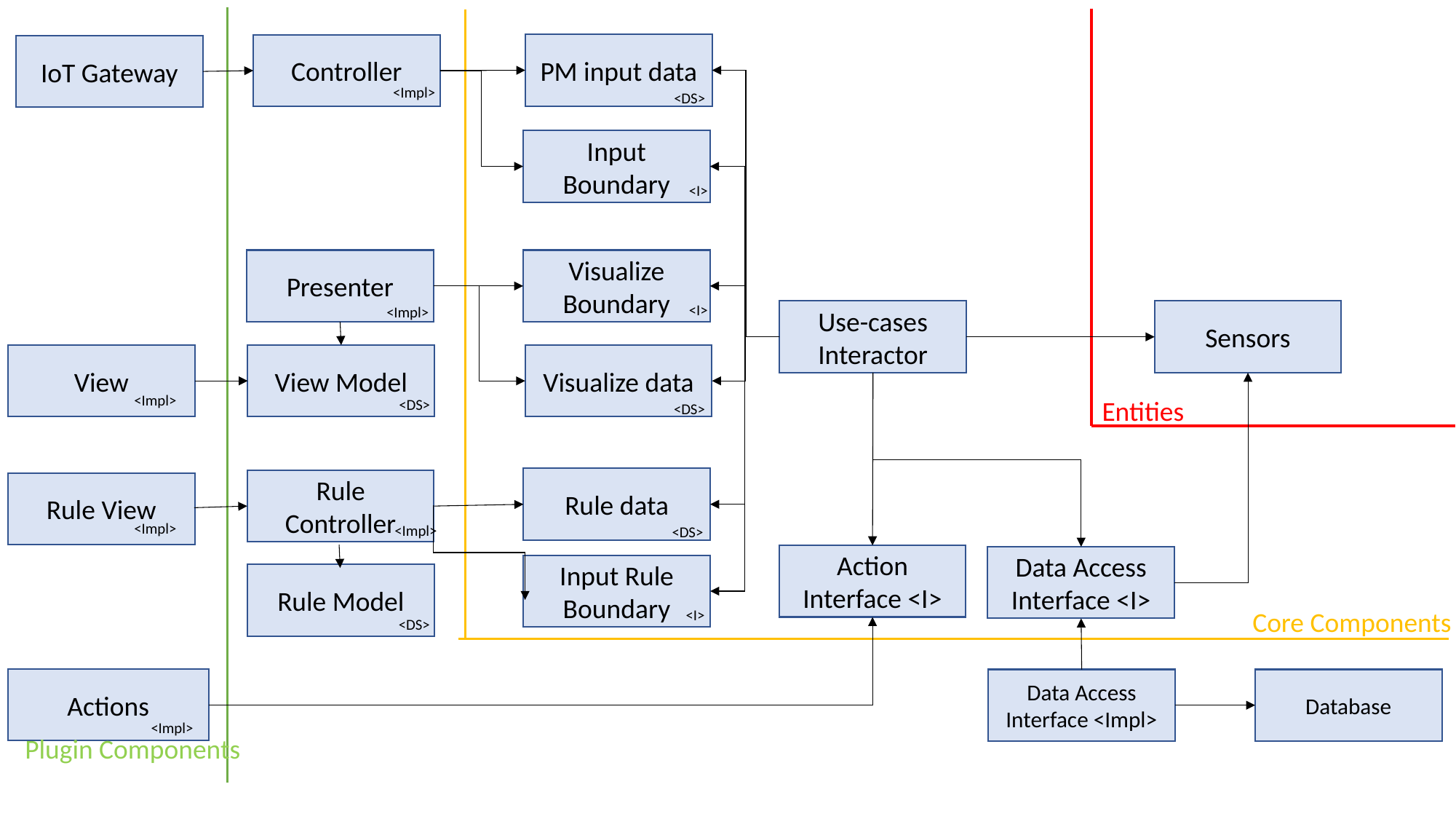

PM input data
Controller
IoT Gateway
<Impl>
<DS>
Input Boundary
<I>
Presenter
Visualize Boundary
<I>
<Impl>
Use-cases Interactor
Sensors
View
View Model
Visualize data
<Impl>
Entities
<DS>
<DS>
Rule data
Rule Controller
Rule View
<Impl>
<Impl>
<DS>
Action Interface <I>
Data Access Interface <I>
Input Rule Boundary
Rule Model
Core Components
<I>
<DS>
Actions
Data Access Interface <Impl>
Database
<Impl>
Plugin Components